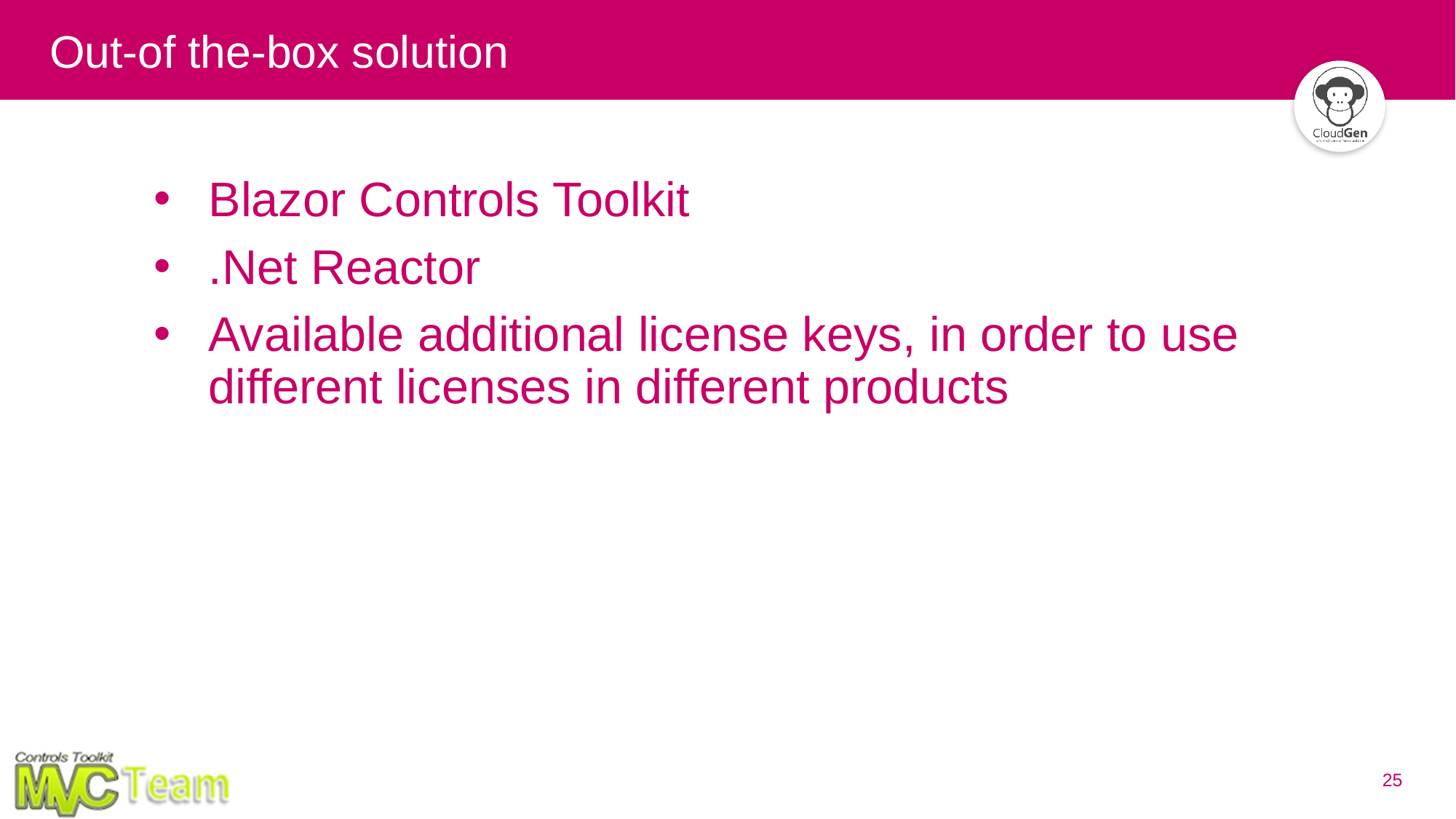

# Out-of the-box solution
Blazor Controls Toolkit
.Net Reactor
Available additional license keys, in order to use different licenses in different products